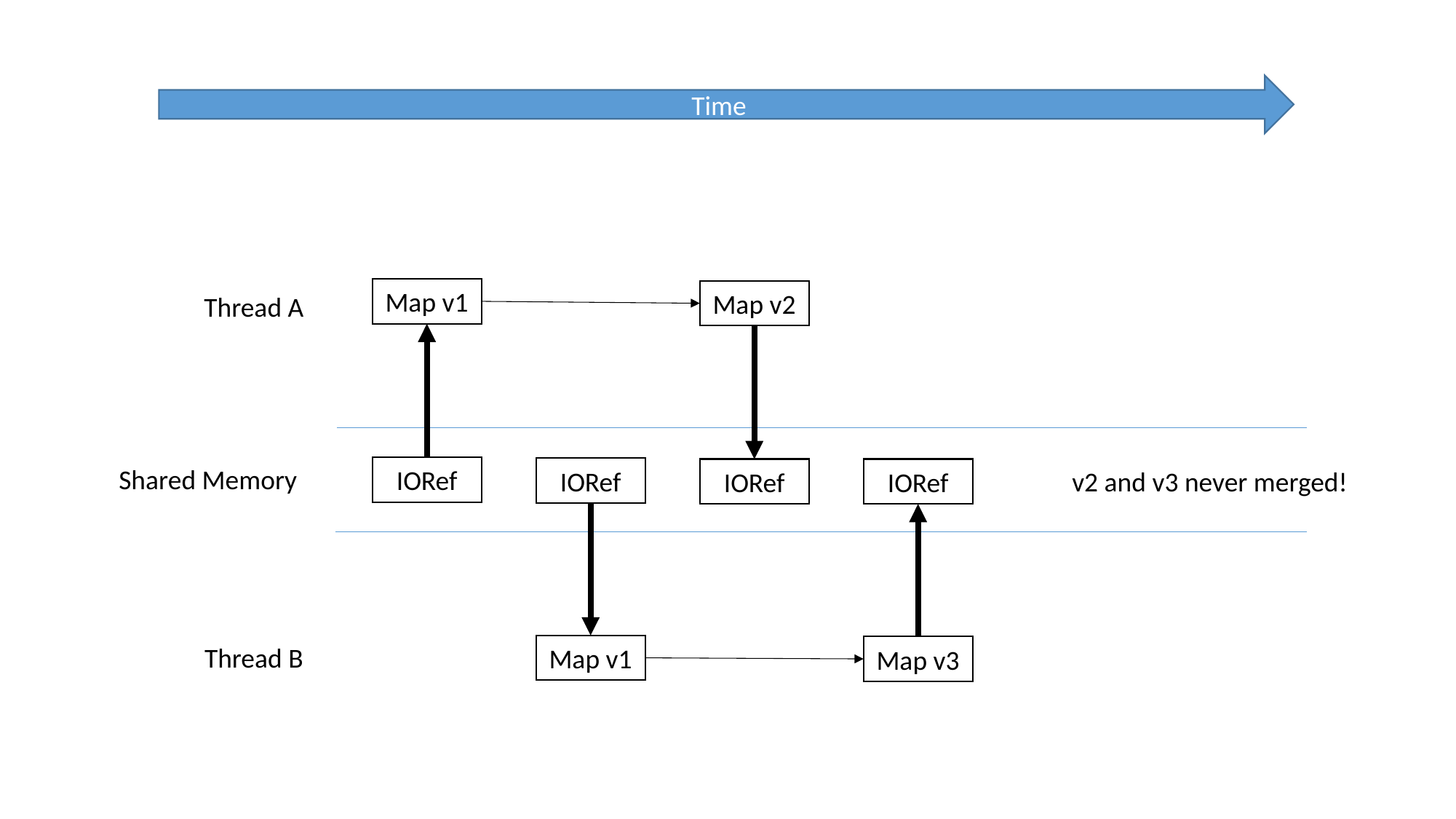

Time
Map v1
Map v2
Thread A
Shared Memory
IORef
IORef
IORef
IORef
v2 and v3 never merged!
Thread B
Map v1
Map v3